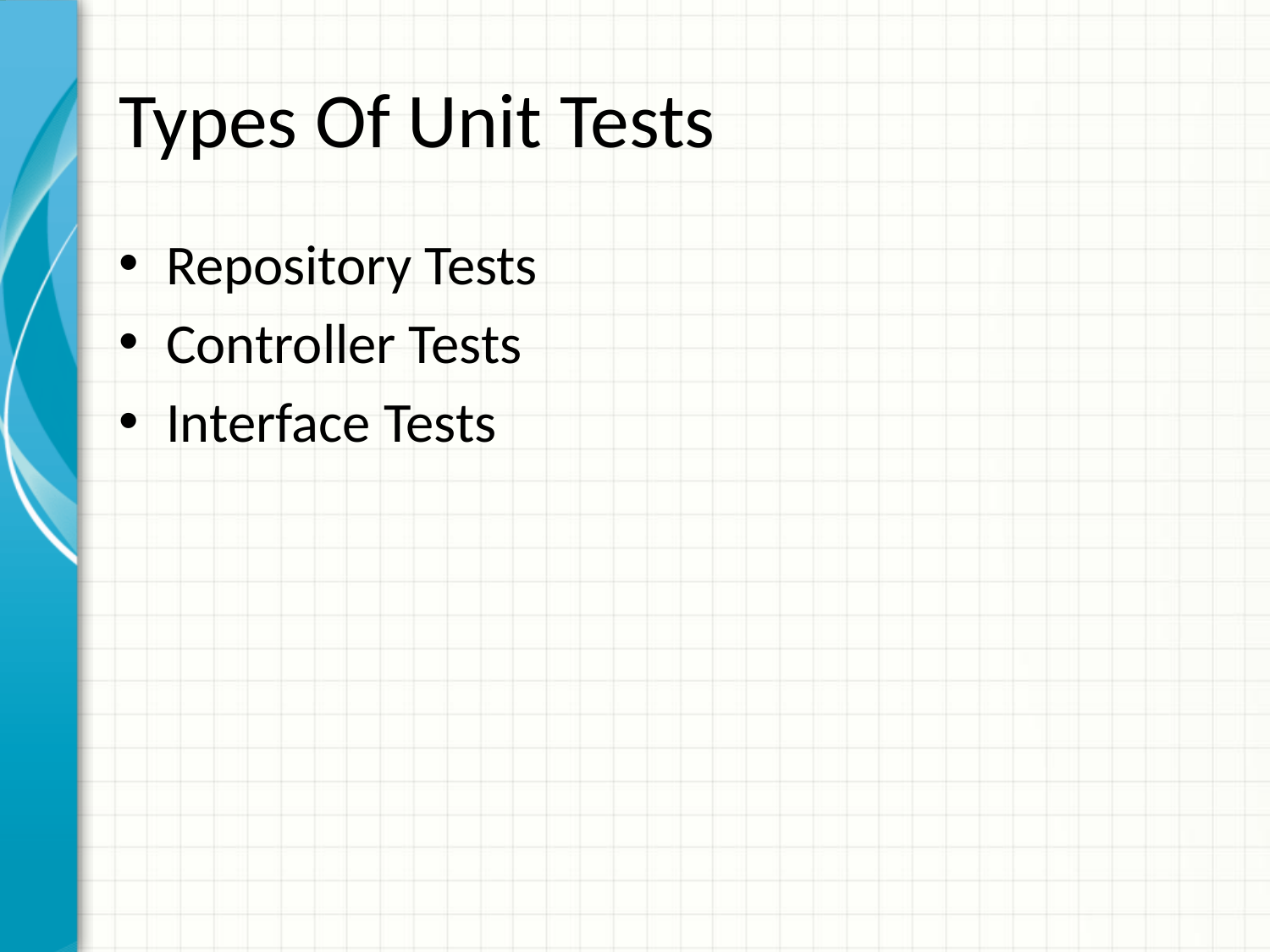

# Types Of Unit Tests
Repository Tests
Controller Tests
Interface Tests